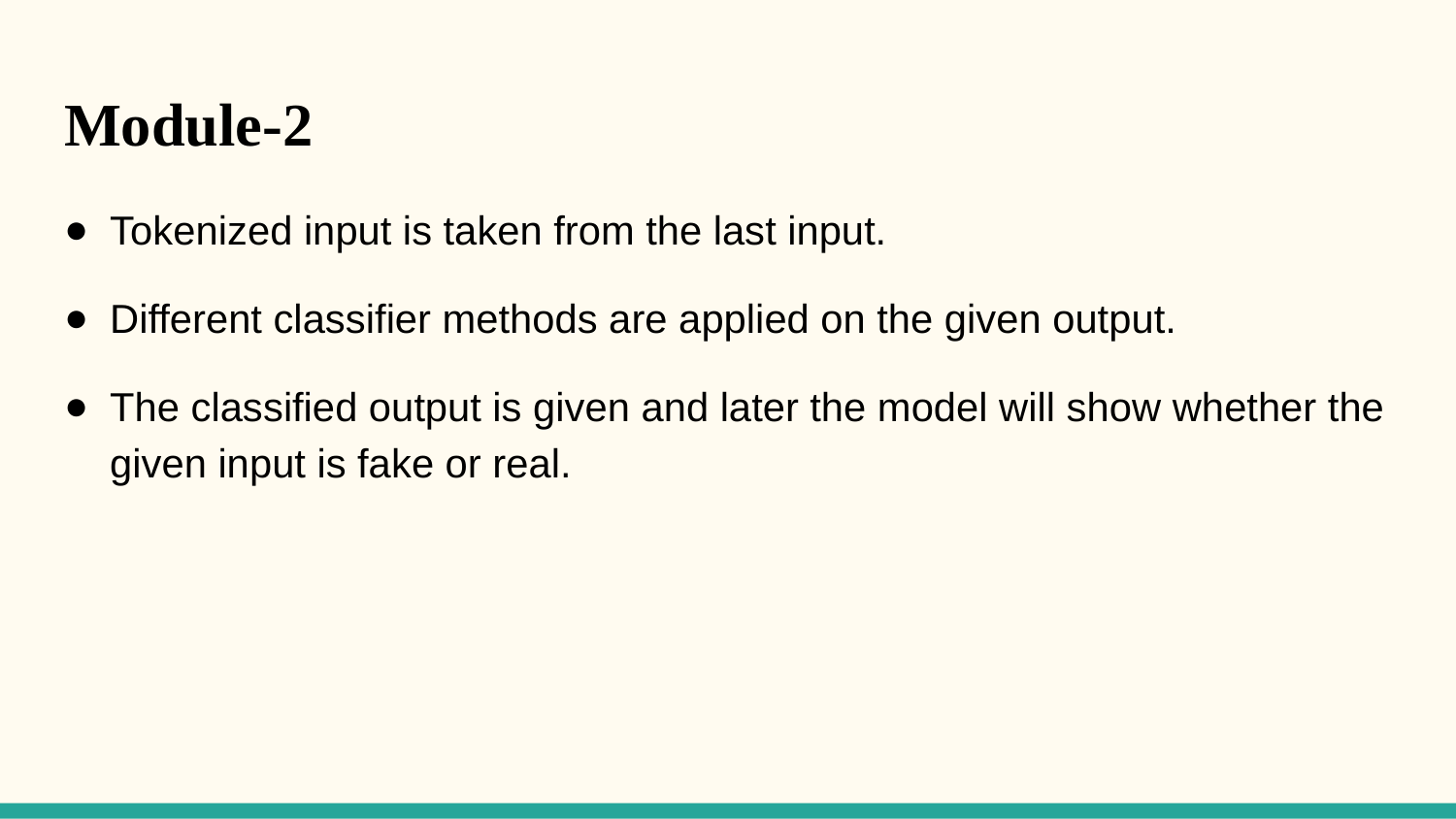

# Module-2
Tokenized input is taken from the last input.
Different classifier methods are applied on the given output.
The classified output is given and later the model will show whether the given input is fake or real.